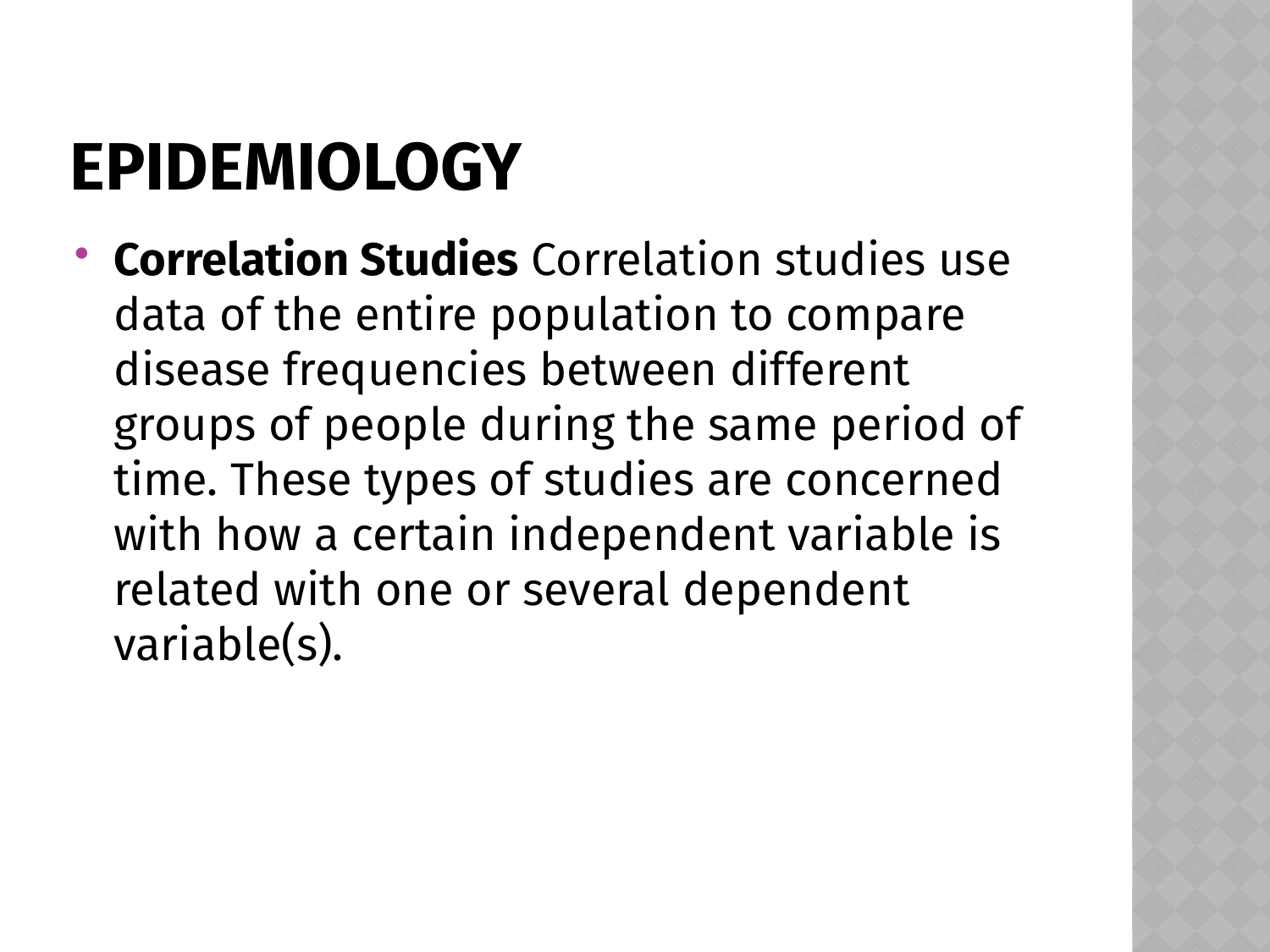

# EPIDEMIOLOGY
Correlation Studies Correlation studies use data of the entire population to compare disease frequencies between different groups of people during the same period of time. These types of studies are concerned with how a certain independent variable is related with one or several dependent variable(s).